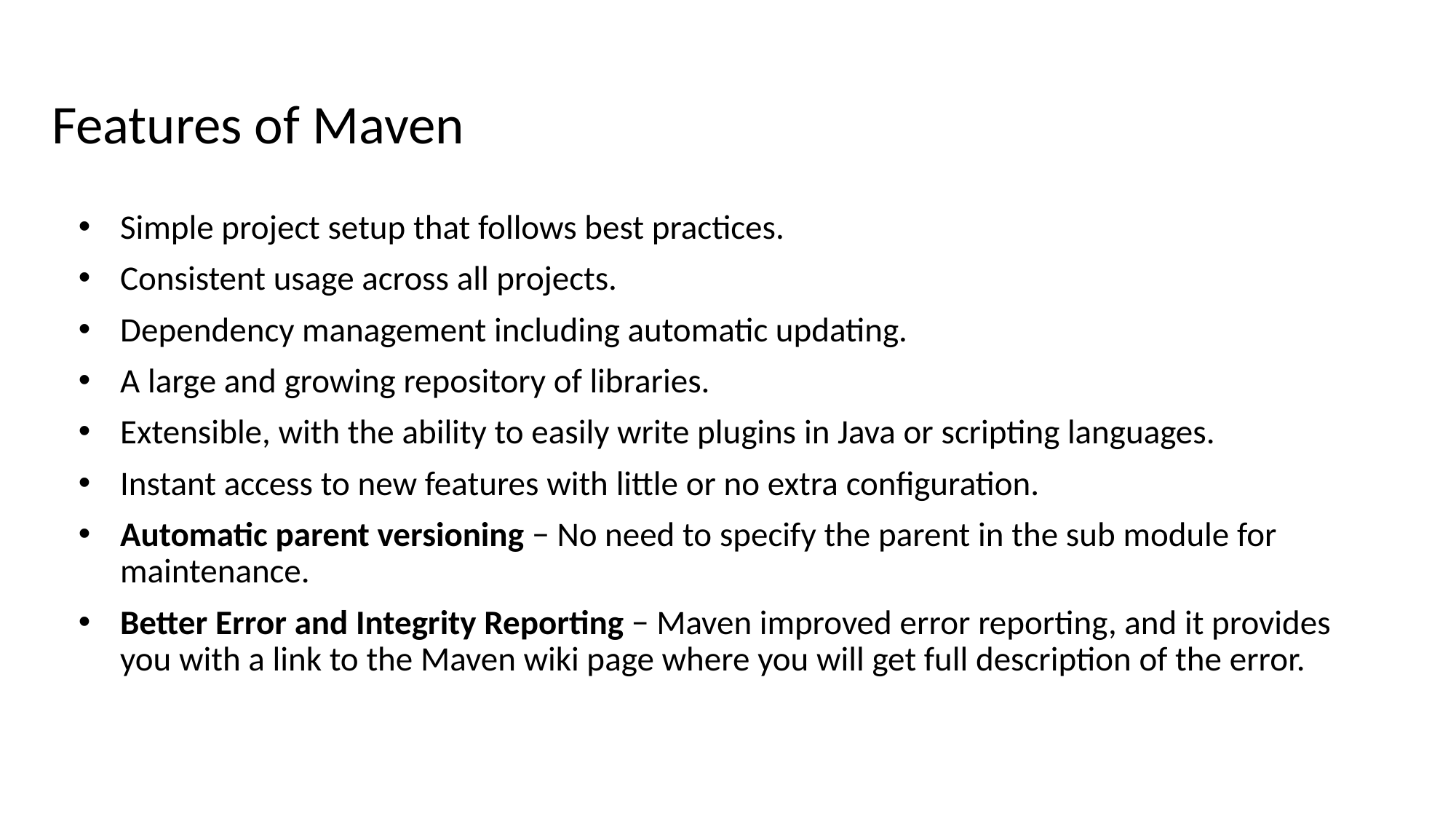

# Features of Maven
Simple project setup that follows best practices.
Consistent usage across all projects.
Dependency management including automatic updating.
A large and growing repository of libraries.
Extensible, with the ability to easily write plugins in Java or scripting languages.
Instant access to new features with little or no extra configuration.
Automatic parent versioning − No need to specify the parent in the sub module for maintenance.
Better Error and Integrity Reporting − Maven improved error reporting, and it provides you with a link to the Maven wiki page where you will get full description of the error.